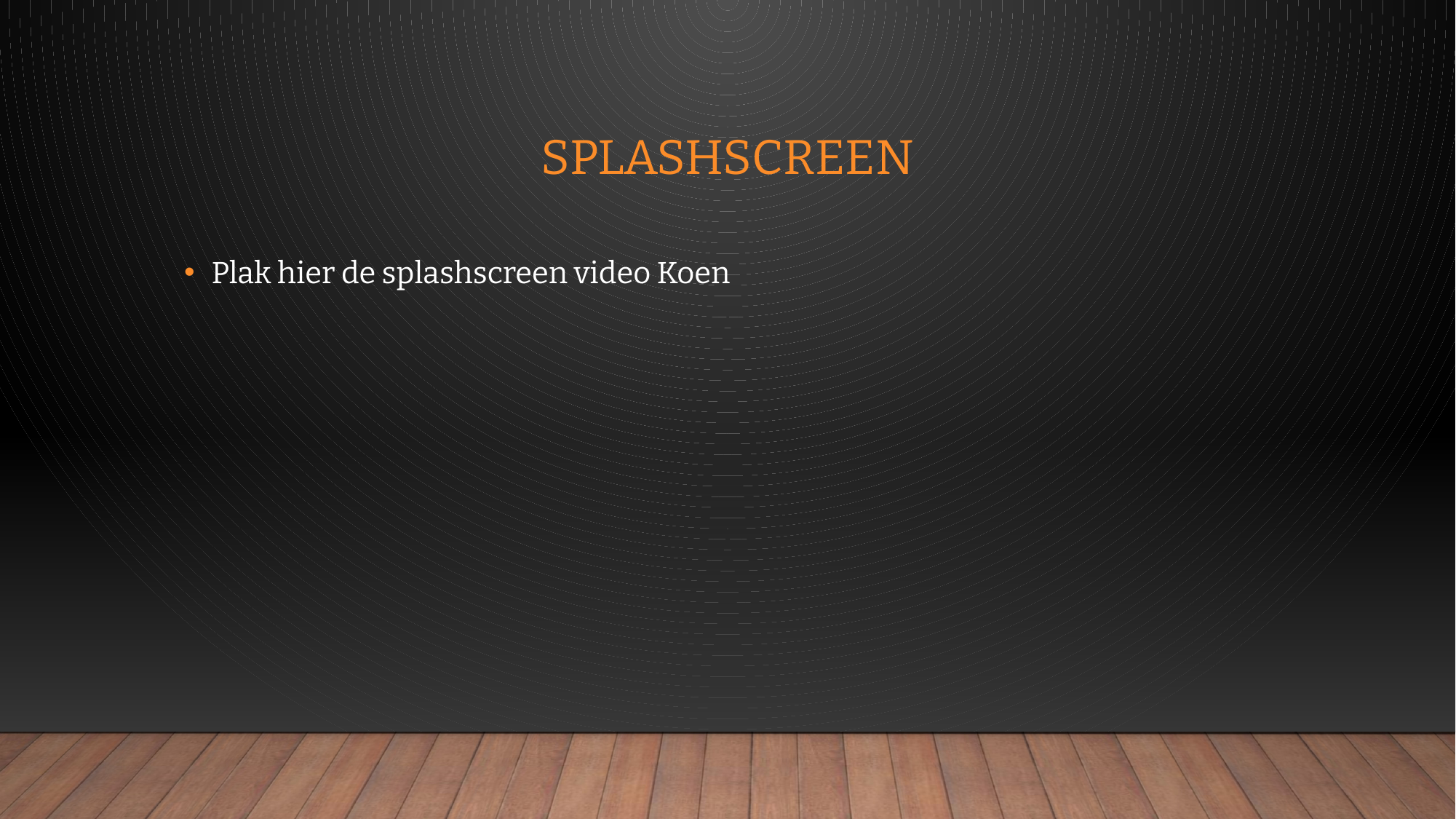

# Splashscreen
Plak hier de splashscreen video Koen